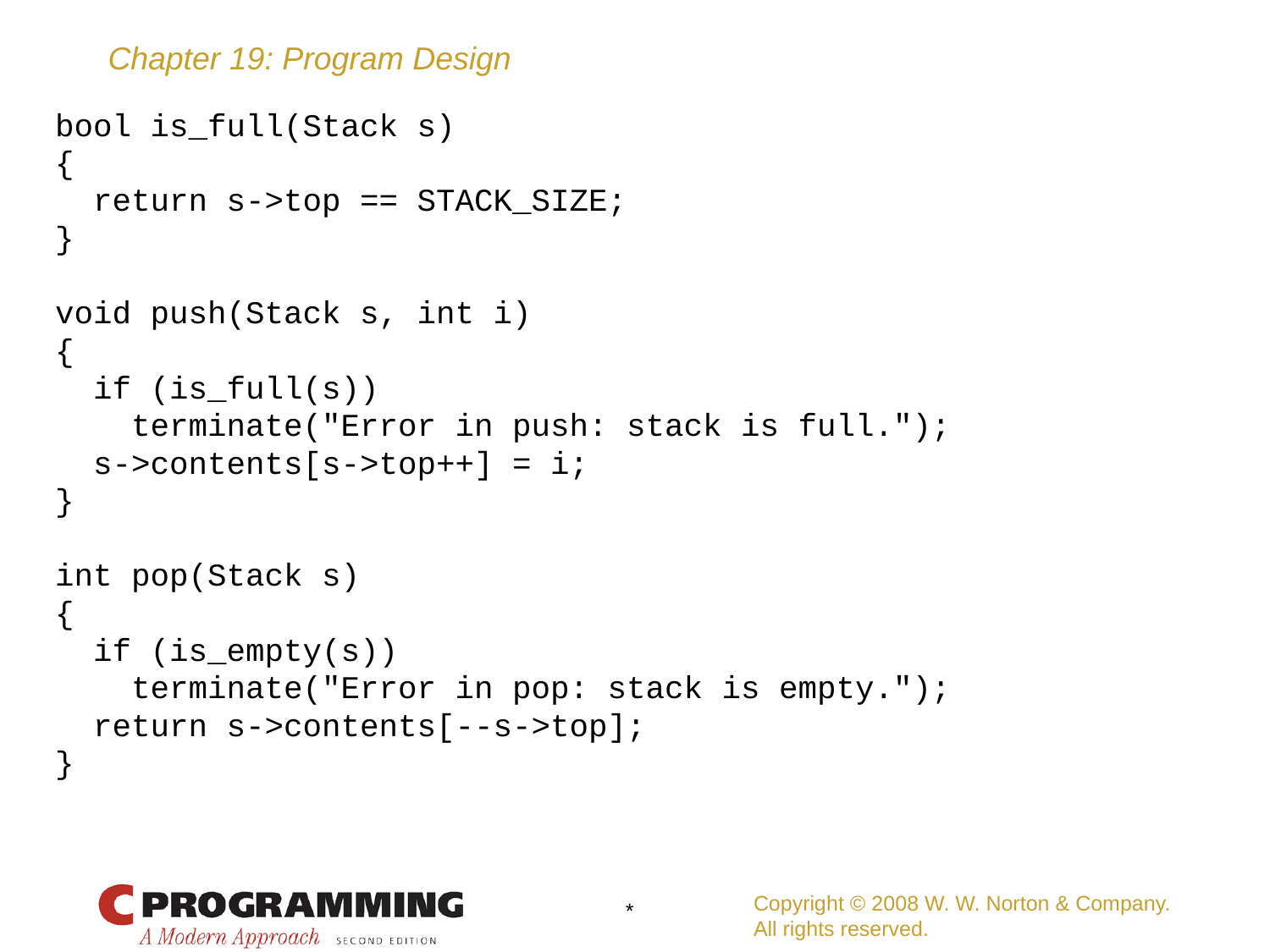

# bool is_full(Stack s)
{
  return s->top == STACK_SIZE;
}

void push(Stack s, int i)
{
  if (is_full(s))
    terminate("Error in push: stack is full.");
  s->contents[s->top++] = i;
}

int pop(Stack s)
{
  if (is_empty(s))
    terminate("Error in pop: stack is empty.");
  return s->contents[--s->top];
}
Copyright © 2008 W. W. Norton & Company.
All rights reserved.
*